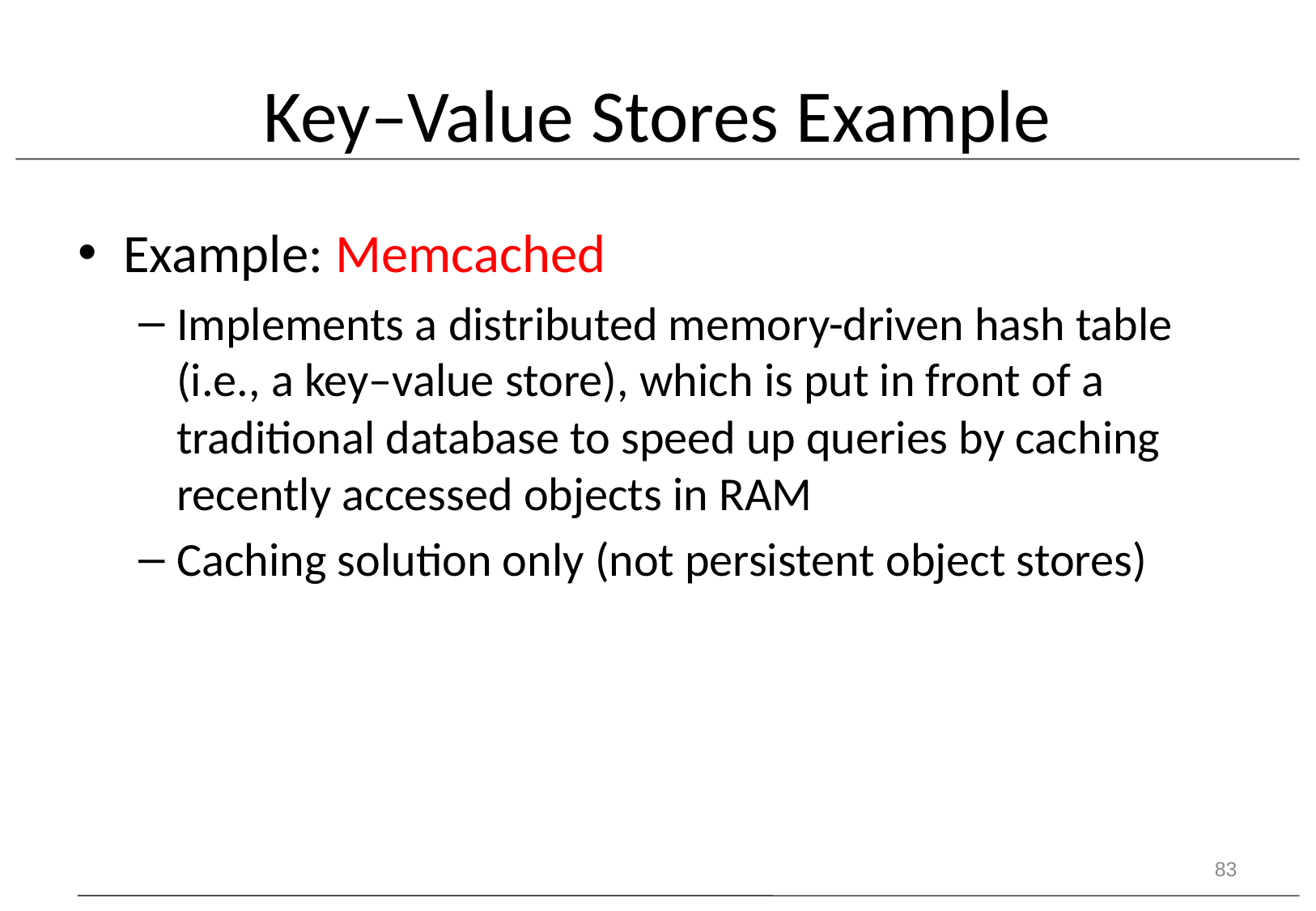

# Key–Value Stores Example
Example: Memcached
Implements a distributed memory-driven hash table (i.e., a key–value store), which is put in front of a traditional database to speed up queries by caching recently accessed objects in RAM
Caching solution only (not persistent object stores)
83